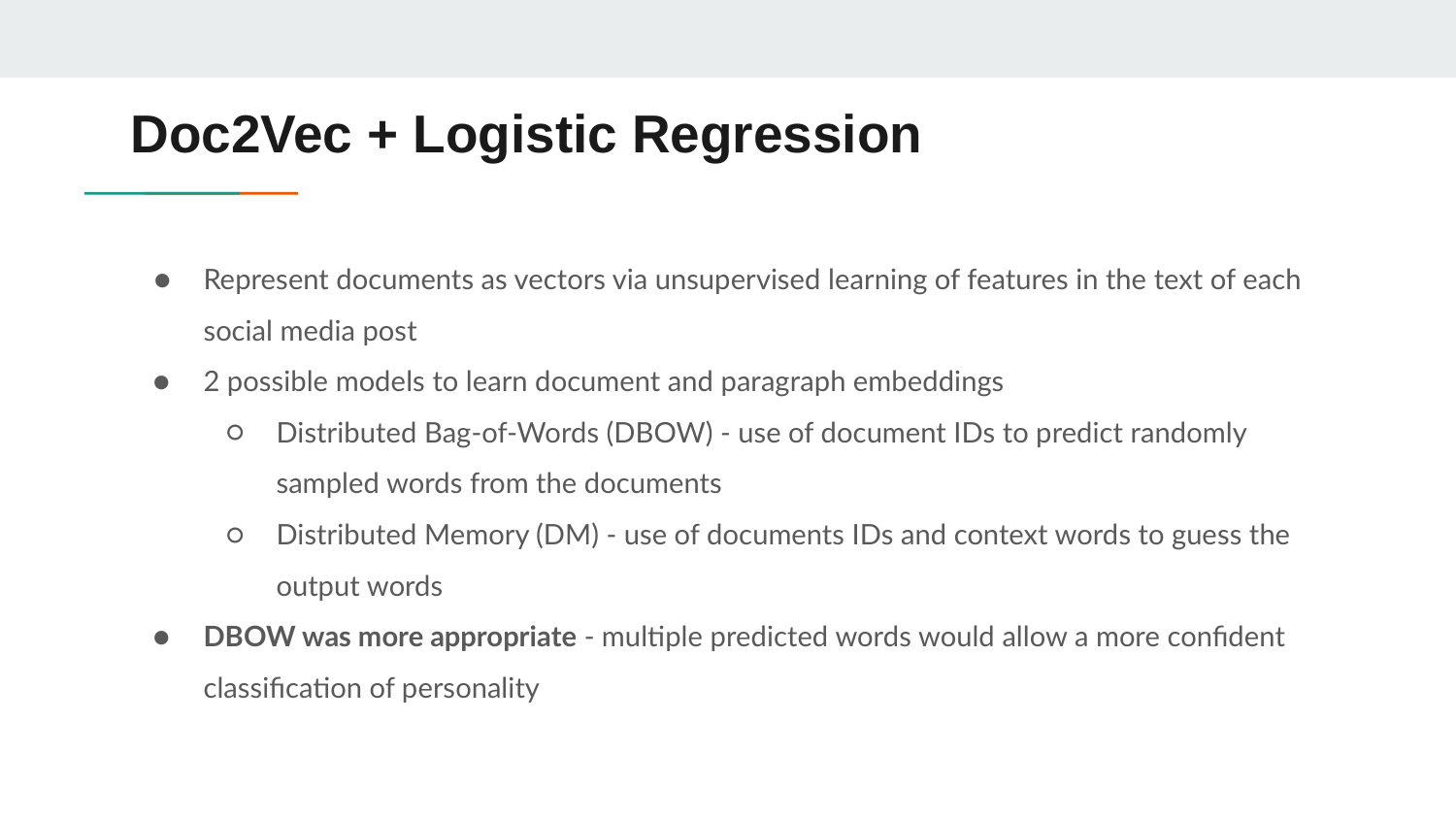

# Doc2Vec + Logistic Regression
Represent documents as vectors via unsupervised learning of features in the text of each social media post
2 possible models to learn document and paragraph embeddings
Distributed Bag-of-Words (DBOW) - use of document IDs to predict randomly sampled words from the documents
Distributed Memory (DM) - use of documents IDs and context words to guess the output words
DBOW was more appropriate - multiple predicted words would allow a more confident classification of personality